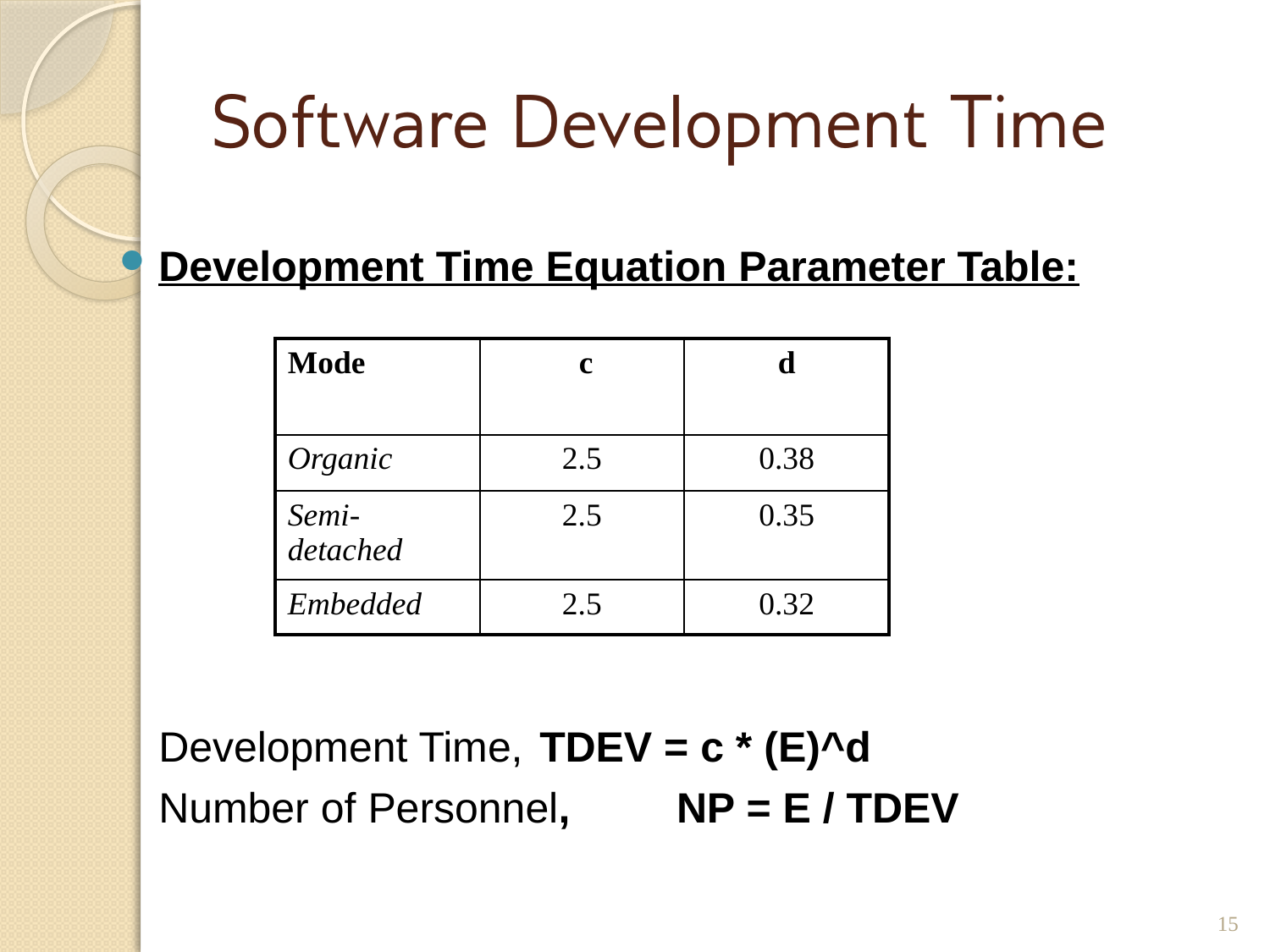

# Software Development Time
Development Time Equation Parameter Table:

	Development Time, 	TDEV = c * (E)^d
	Number of Personnel,         NP = E / TDEV

| Mode | c | d |
| --- | --- | --- |
| Organic | 2.5 | 0.38 |
| Semi-detached | 2.5 | 0.35 |
| Embedded | 2.5 | 0.32 |
15